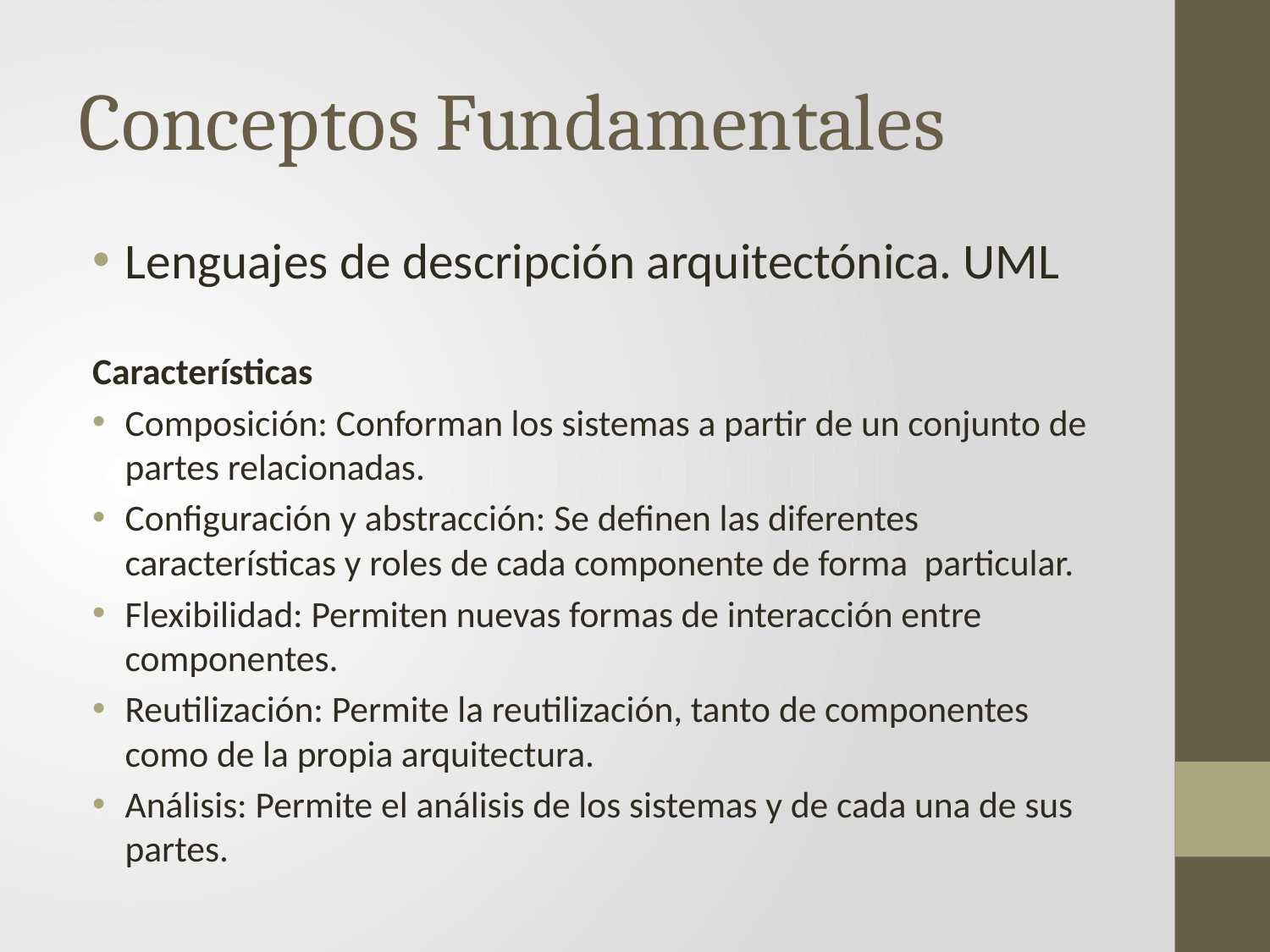

# Conceptos Fundamentales
Lenguajes de descripción arquitectónica. UML

Características
Composición: Conforman los sistemas a partir de un conjunto de partes relacionadas.
Configuración y abstracción: Se definen las diferentes características y roles de cada componente de forma  particular.
Flexibilidad: Permiten nuevas formas de interacción entre componentes.
Reutilización: Permite la reutilización, tanto de componentes como de la propia arquitectura.
Análisis: Permite el análisis de los sistemas y de cada una de sus partes.